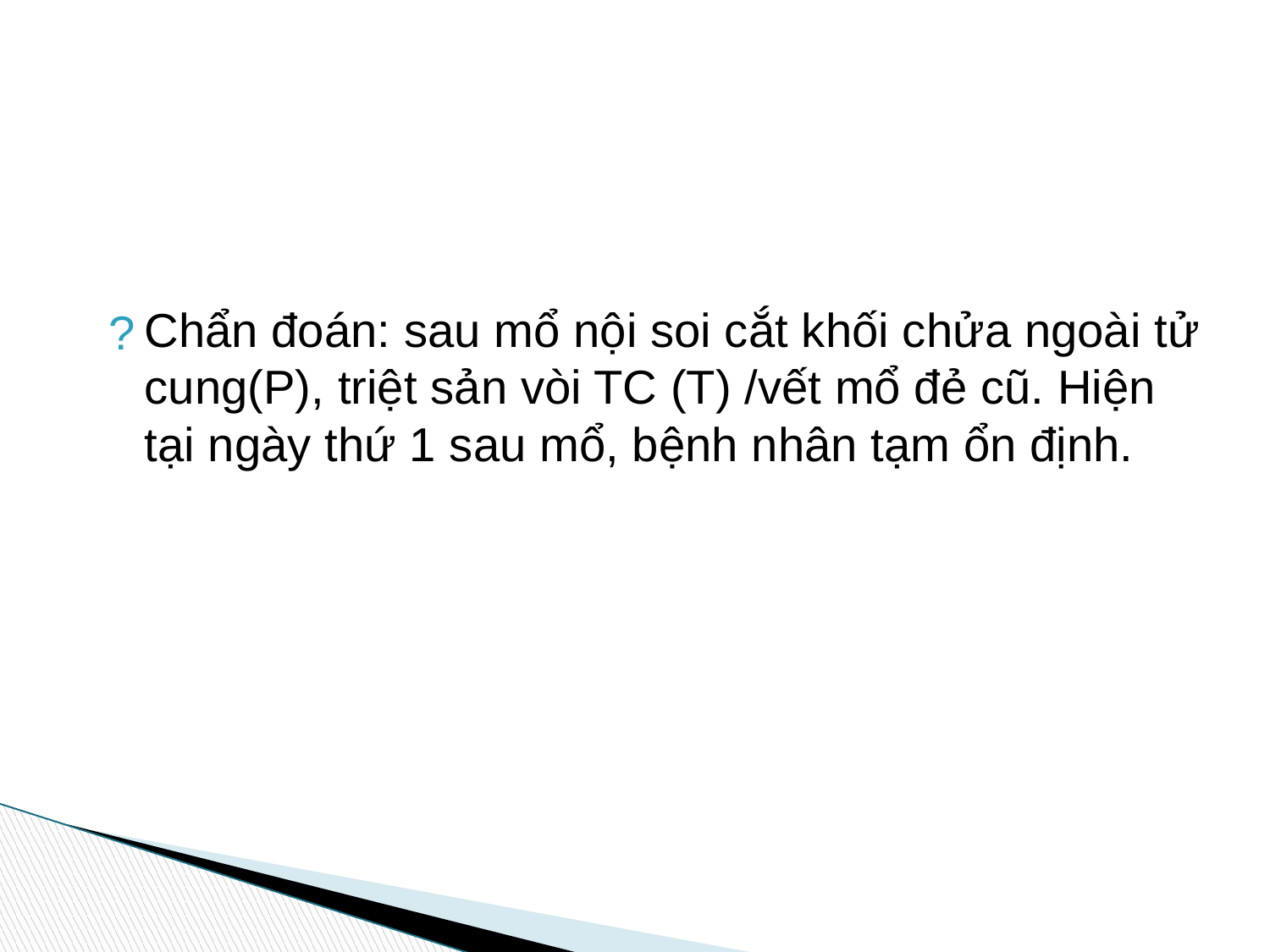

#
Chẩn đoán: sau mổ nội soi cắt khối chửa ngoài tử cung(P), triệt sản vòi TC (T) /vết mổ đẻ cũ. Hiện tại ngày thứ 1 sau mổ, bệnh nhân tạm ổn định.